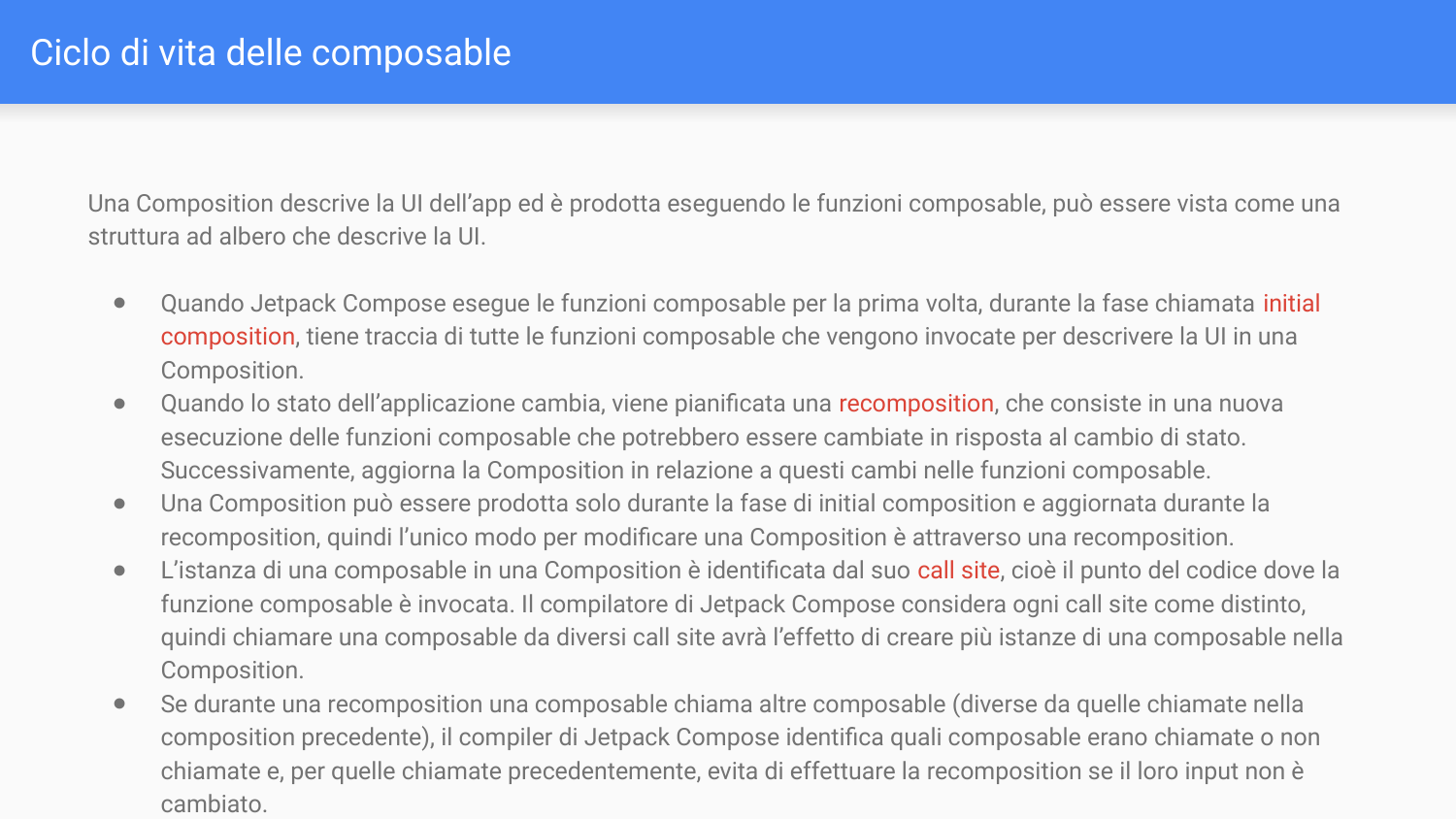

# Ciclo di vita delle composable
Una Composition descrive la UI dell’app ed è prodotta eseguendo le funzioni composable, può essere vista come una struttura ad albero che descrive la UI.

Quando Jetpack Compose esegue le funzioni composable per la prima volta, durante la fase chiamata initial composition, tiene traccia di tutte le funzioni composable che vengono invocate per descrivere la UI in una Composition.
Quando lo stato dell’applicazione cambia, viene pianificata una recomposition, che consiste in una nuova esecuzione delle funzioni composable che potrebbero essere cambiate in risposta al cambio di stato. Successivamente, aggiorna la Composition in relazione a questi cambi nelle funzioni composable.
Una Composition può essere prodotta solo durante la fase di initial composition e aggiornata durante la recomposition, quindi l’unico modo per modificare una Composition è attraverso una recomposition.
L’istanza di una composable in una Composition è identificata dal suo call site, cioè il punto del codice dove la funzione composable è invocata. Il compilatore di Jetpack Compose considera ogni call site come distinto, quindi chiamare una composable da diversi call site avrà l’effetto di creare più istanze di una composable nella Composition.
Se durante una recomposition una composable chiama altre composable (diverse da quelle chiamate nella composition precedente), il compiler di Jetpack Compose identifica quali composable erano chiamate o non chiamate e, per quelle chiamate precedentemente, evita di effettuare la recomposition se il loro input non è cambiato.